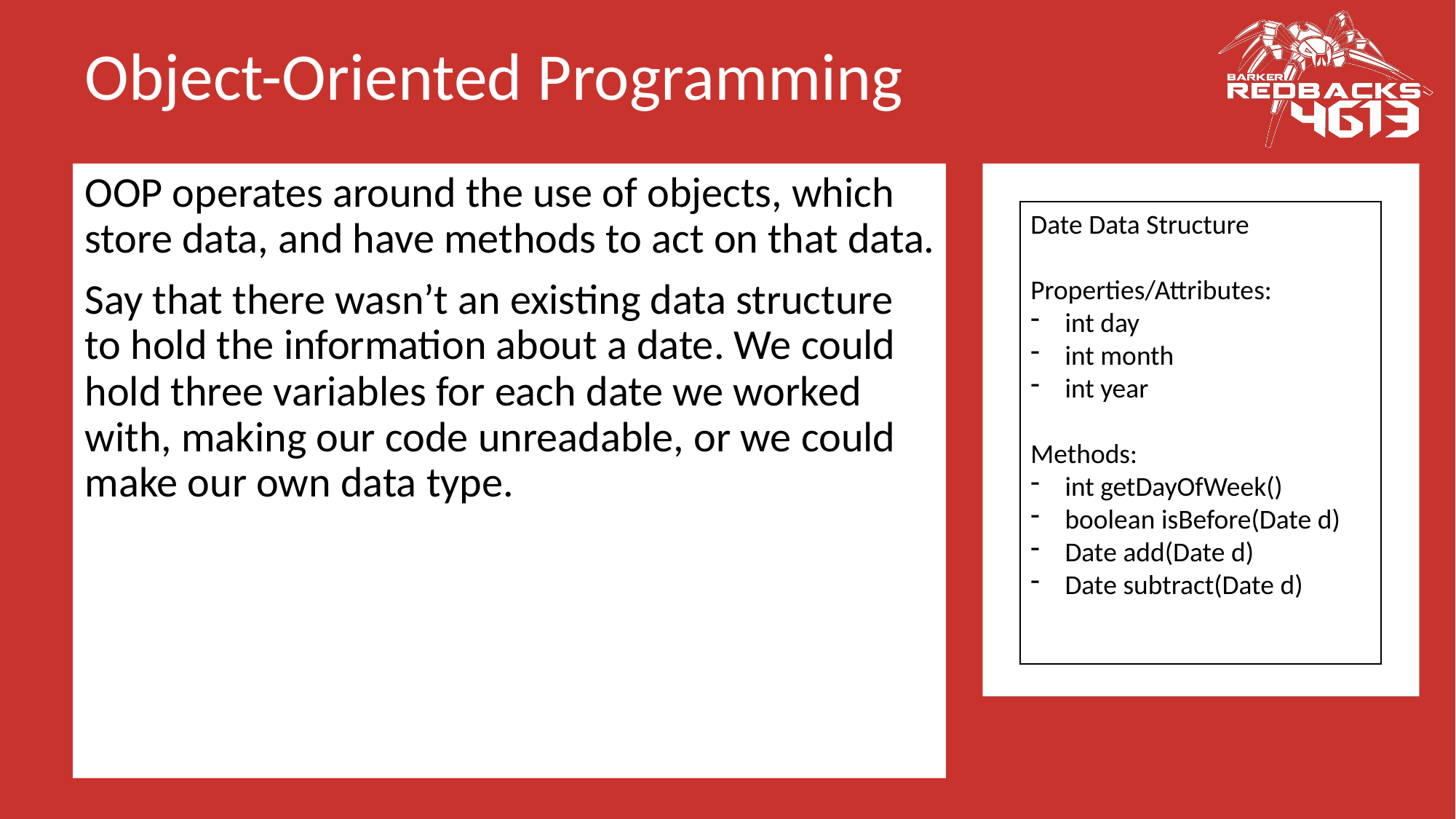

# Object-Oriented Programming
OOP operates around the use of objects, which store data, and have methods to act on that data.
Say that there wasn’t an existing data structure to hold the information about a date. We could hold three variables for each date we worked with, making our code unreadable, or we could make our own data type.
Date Data Structure

Properties/Attributes:
int day
int month
int year

Methods:
int getDayOfWeek()
boolean isBefore(Date d)
Date add(Date d)
Date subtract(Date d)